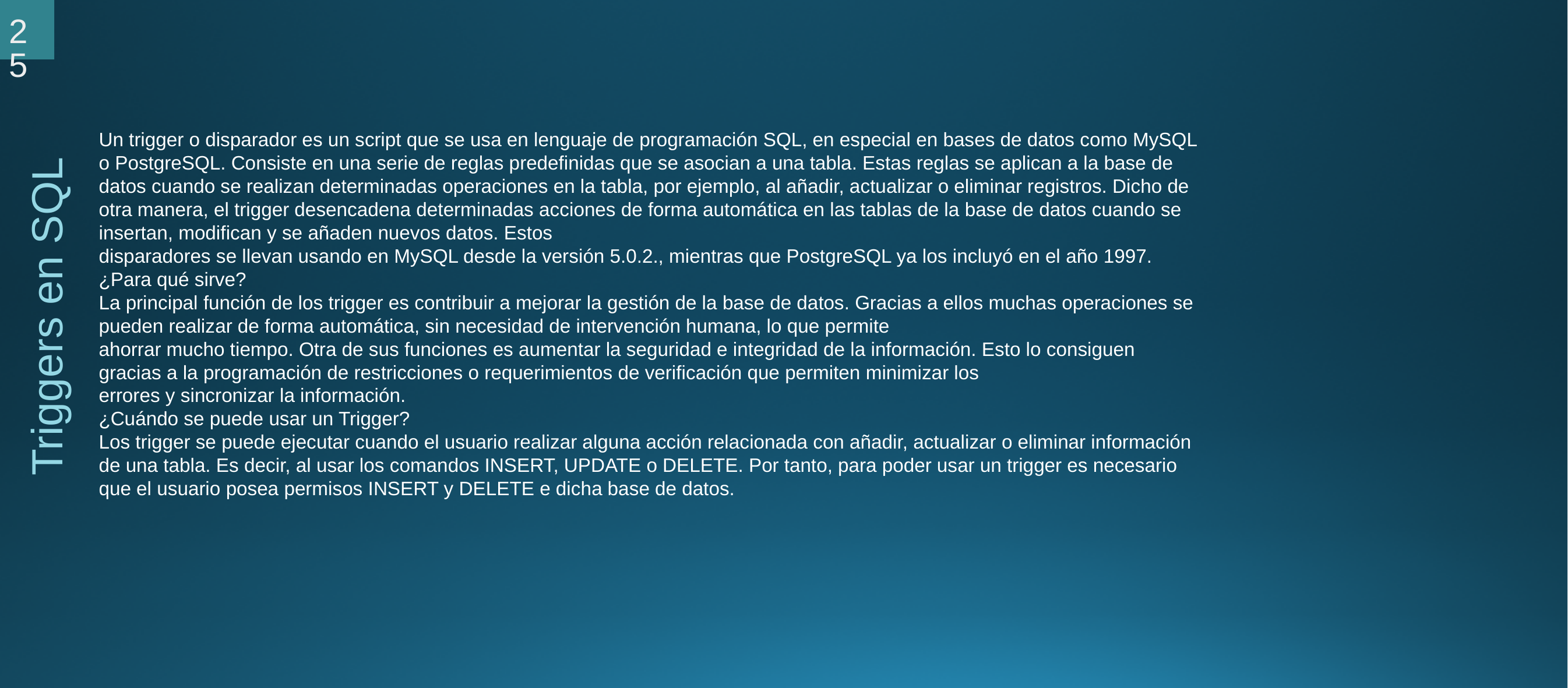

25
Un trigger o disparador es un script que se usa en lenguaje de programación SQL, en especial en bases de datos como MySQL o PostgreSQL. Consiste en una serie de reglas predefinidas que se asocian a una tabla. Estas reglas se aplican a la base de datos cuando se realizan determinadas operaciones en la tabla, por ejemplo, al añadir, actualizar o eliminar registros. Dicho de otra manera, el trigger desencadena determinadas acciones de forma automática en las tablas de la base de datos cuando se insertan, modifican y se añaden nuevos datos. Estos
disparadores se llevan usando en MySQL desde la versión 5.0.2., mientras que PostgreSQL ya los incluyó en el año 1997.
¿Para qué sirve?
La principal función de los trigger es contribuir a mejorar la gestión de la base de datos. Gracias a ellos muchas operaciones se pueden realizar de forma automática, sin necesidad de intervención humana, lo que permite
ahorrar mucho tiempo. Otra de sus funciones es aumentar la seguridad e integridad de la información. Esto lo consiguen gracias a la programación de restricciones o requerimientos de verificación que permiten minimizar los
errores y sincronizar la información.
¿Cuándo se puede usar un Trigger?
Los trigger se puede ejecutar cuando el usuario realizar alguna acción relacionada con añadir, actualizar o eliminar información de una tabla. Es decir, al usar los comandos INSERT, UPDATE o DELETE. Por tanto, para poder usar un trigger es necesario que el usuario posea permisos INSERT y DELETE e dicha base de datos.
Triggers en SQL